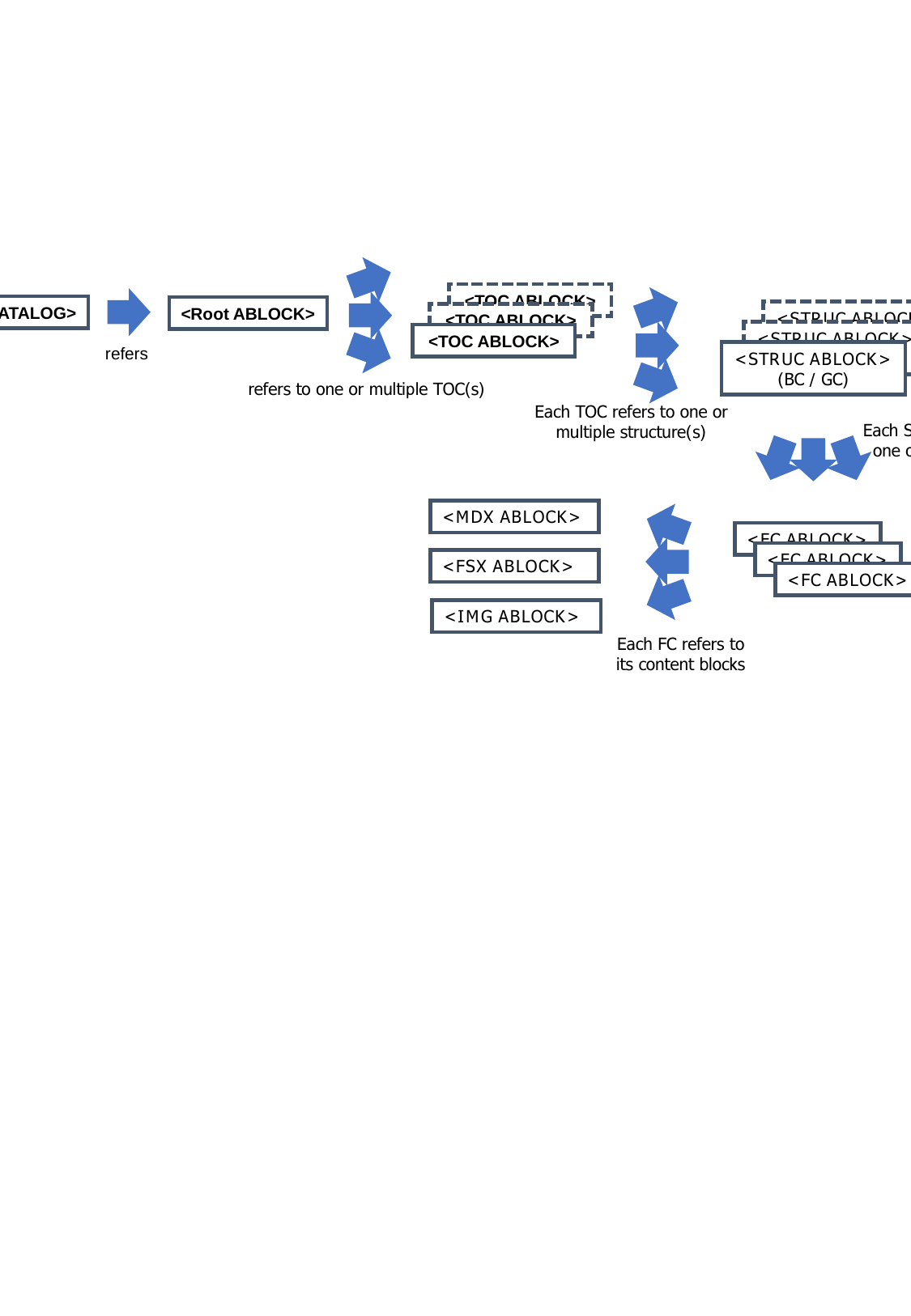

<TOC ABLOCK>

<CATALOG>
<Root ABLOCK>
<STRUC ABLOCK>
BC / GC
<TOC ABLOCK>
<STRUC ABLOCK>
BC / GC
<TOC ABLOCK>
refers
<STRUC ABLOCK>
(BC / GC)
refers to one or multiple TOC(s)
Each TOC refers to one or multiple structure(s)

Each Structure refers to one or multiple FC(s)
<MDX ABLOCK>

<FC ABLOCK>
<FC ABLOCK>
<FSX ABLOCK>
<FC ABLOCK>
<IMG ABLOCK>
Each FC refers to its content blocks